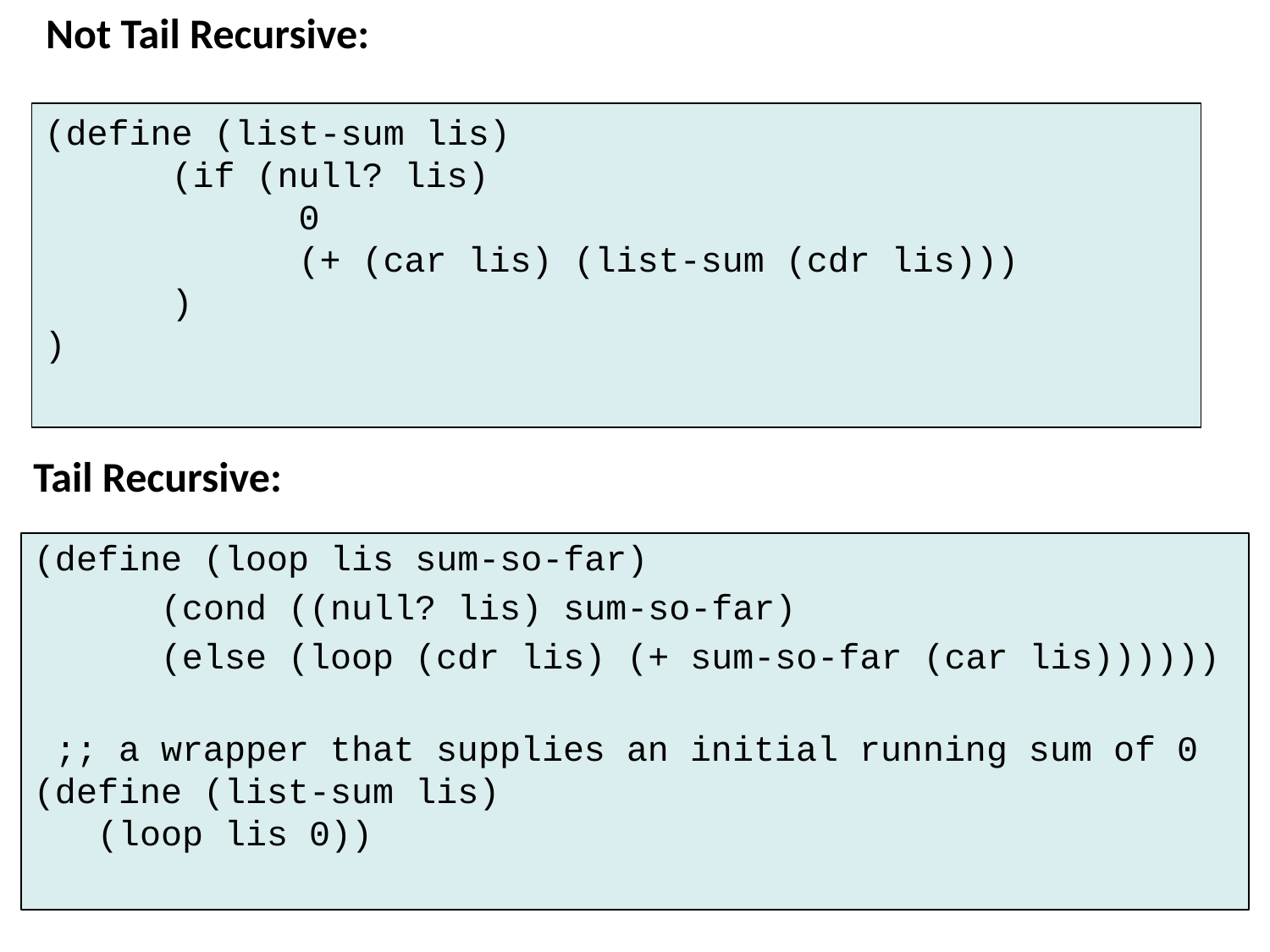

Not Tail Recursive:
(define (list-sum lis)
	(if (null? lis)
		0
		(+ (car lis) (list-sum (cdr lis)))
	)
)
Tail Recursive:
(define (loop lis sum-so-far)
	(cond ((null? lis) sum-so-far)
	(else (loop (cdr lis) (+ sum-so-far (car lis))))))

 ;; a wrapper that supplies an initial running sum of 0
(define (list-sum lis)
   (loop lis 0))